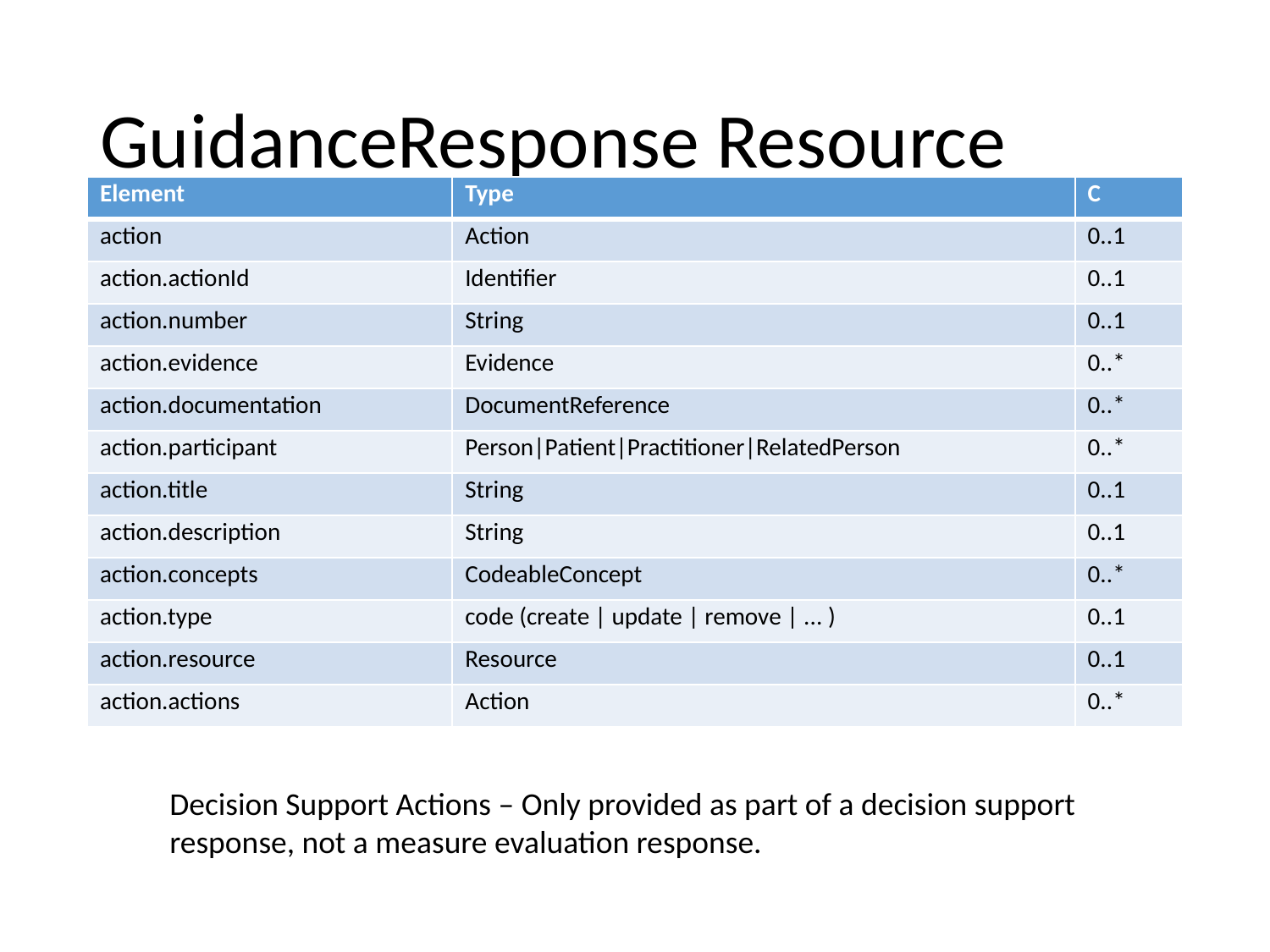

# GuidanceResponse Resource
| Element | Type | C |
| --- | --- | --- |
| action | Action | 0..1 |
| action.actionId | Identifier | 0..1 |
| action.number | String | 0..1 |
| action.evidence | Evidence | 0..\* |
| action.documentation | DocumentReference | 0..\* |
| action.participant | Person|Patient|Practitioner|RelatedPerson | 0..\* |
| action.title | String | 0..1 |
| action.description | String | 0..1 |
| action.concepts | CodeableConcept | 0..\* |
| action.type | code (create | update | remove | ... ) | 0..1 |
| action.resource | Resource | 0..1 |
| action.actions | Action | 0..\* |
Decision Support Actions – Only provided as part of a decision support response, not a measure evaluation response.